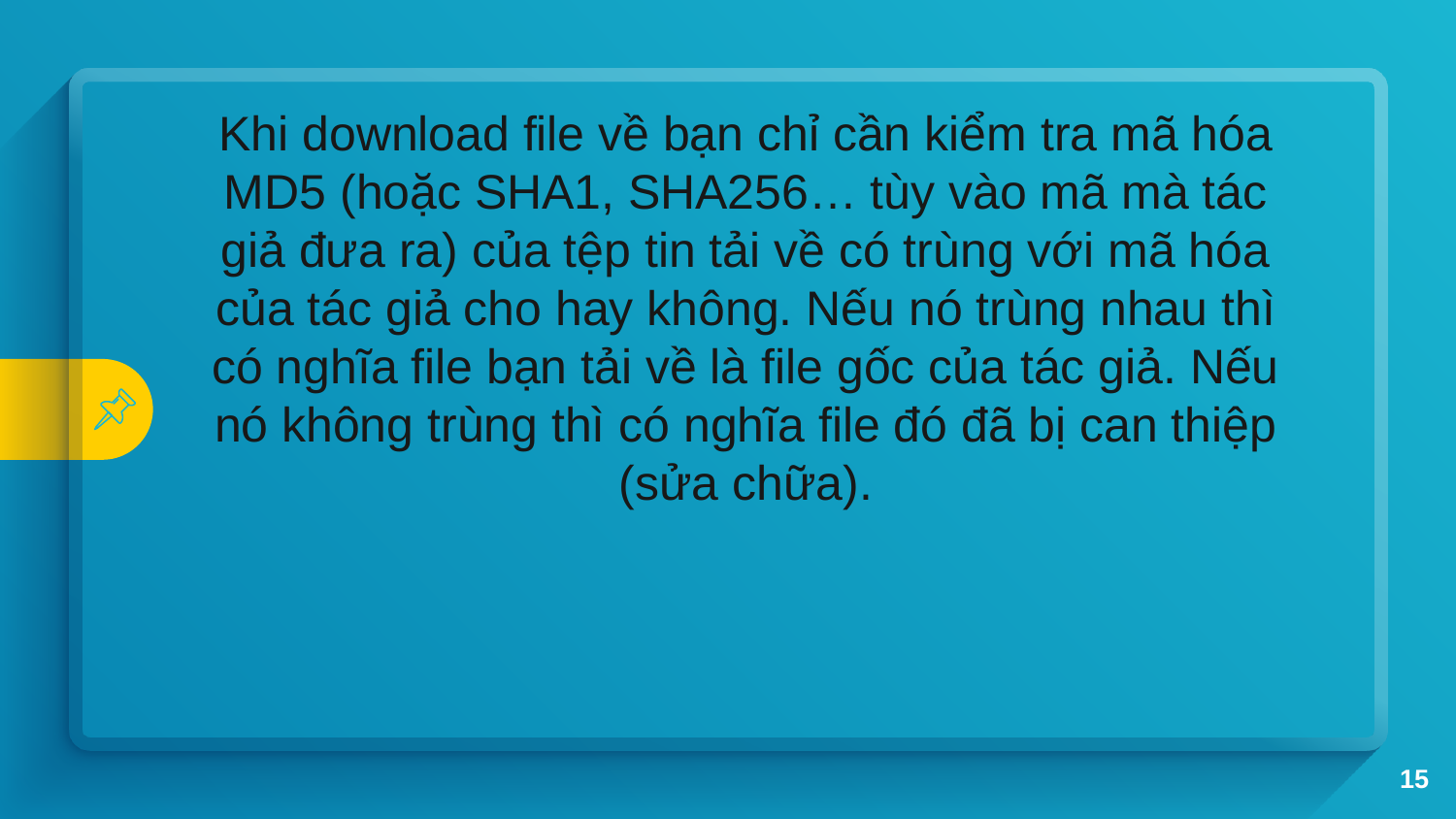

Khi download file về bạn chỉ cần kiểm tra mã hóa MD5 (hoặc SHA1, SHA256… tùy vào mã mà tác giả đưa ra) của tệp tin tải về có trùng với mã hóa của tác giả cho hay không. Nếu nó trùng nhau thì có nghĩa file bạn tải về là file gốc của tác giả. Nếu nó không trùng thì có nghĩa file đó đã bị can thiệp (sửa chữa).

15